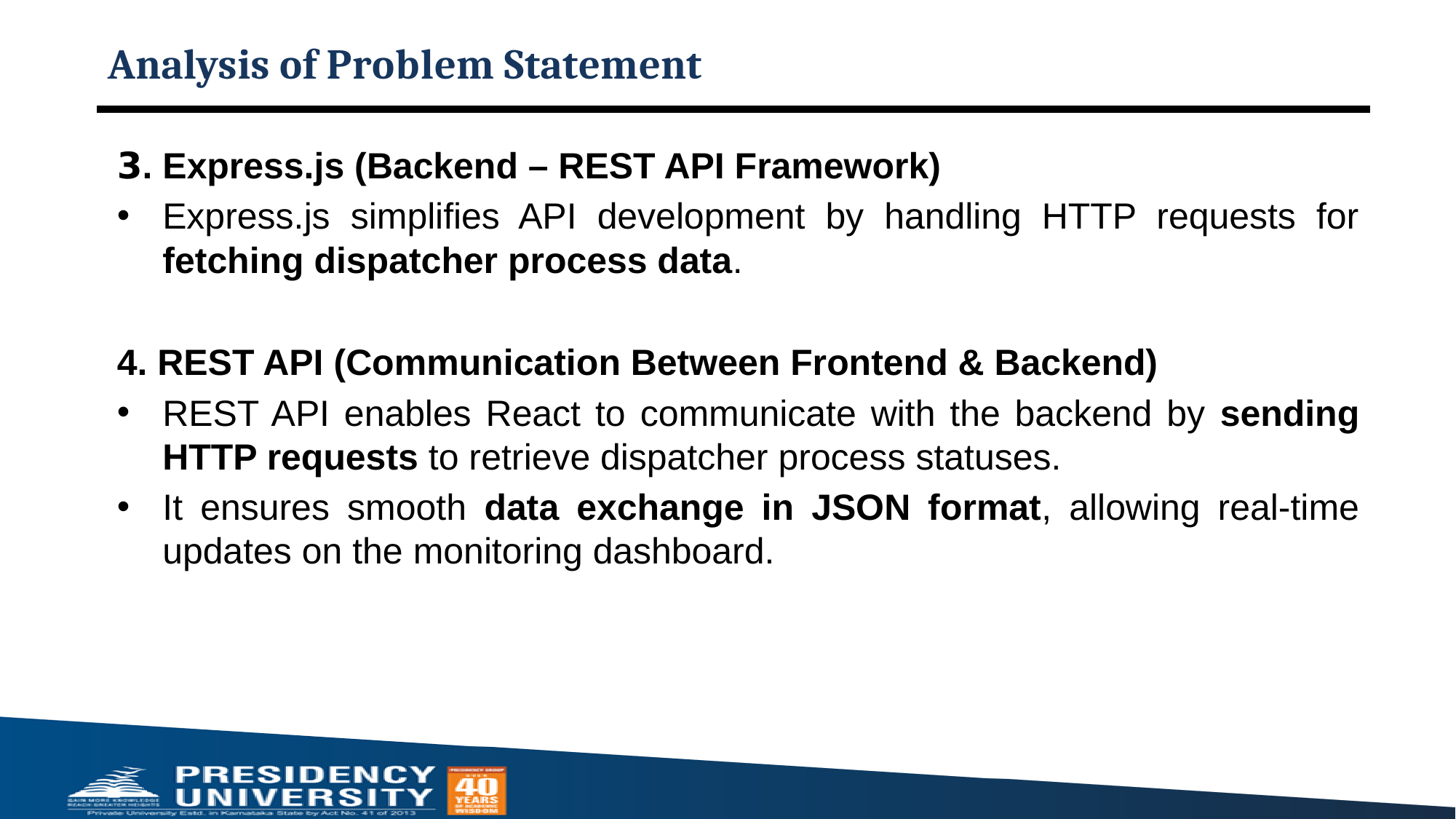

# Analysis of Problem Statement
3. Express.js (Backend – REST API Framework)
Express.js simplifies API development by handling HTTP requests for fetching dispatcher process data.

4. REST API (Communication Between Frontend & Backend)
REST API enables React to communicate with the backend by sending HTTP requests to retrieve dispatcher process statuses.
It ensures smooth data exchange in JSON format, allowing real-time updates on the monitoring dashboard.